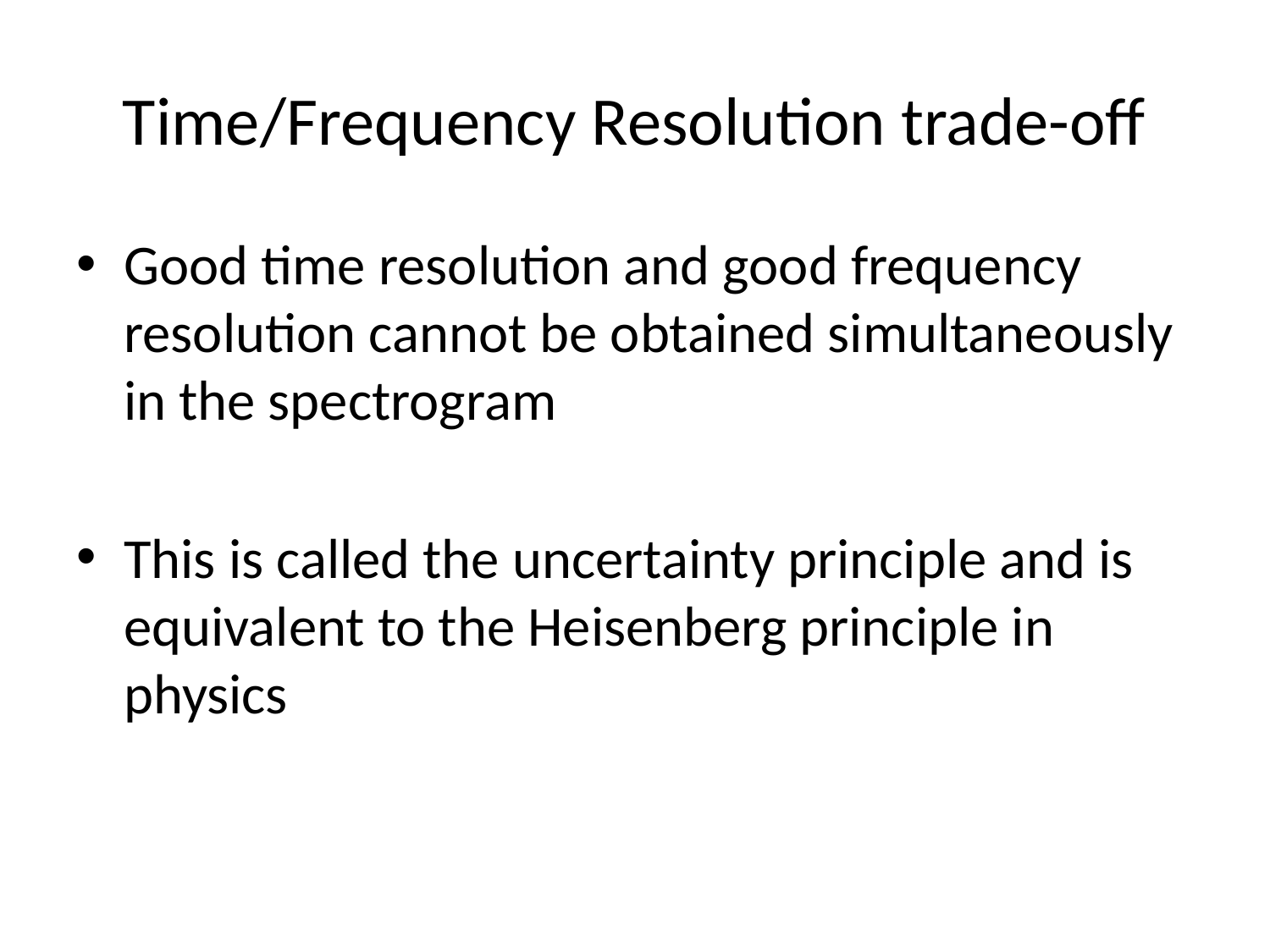

# Time/Frequency Resolution trade-off
Good time resolution and good frequency resolution cannot be obtained simultaneously in the spectrogram

This is called the uncertainty principle and is equivalent to the Heisenberg principle in physics